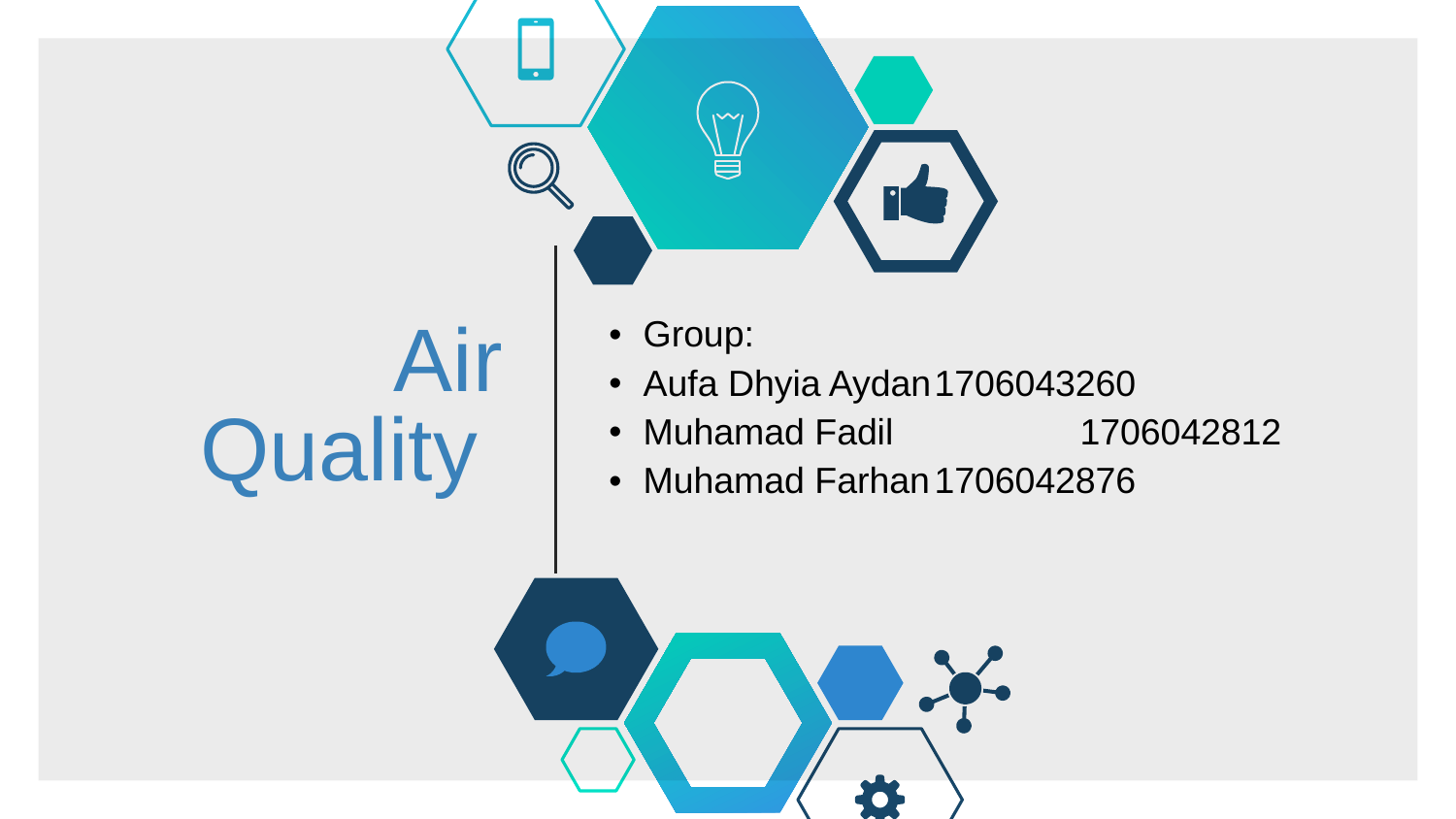

# Air Quality
Group:
Aufa Dhyia Aydan	1706043260
Muhamad Fadil		1706042812
Muhamad Farhan	1706042876